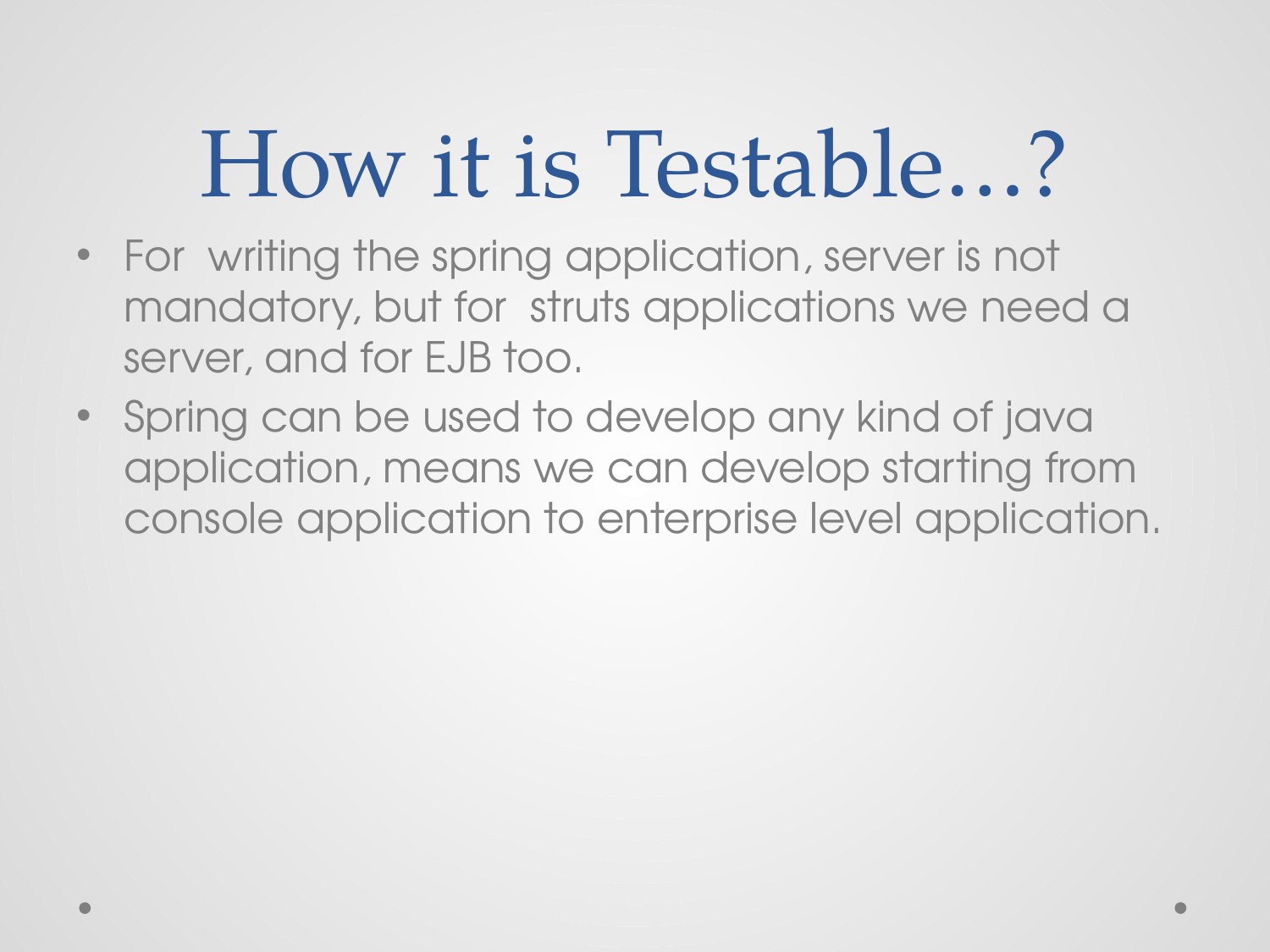

# How it is Testable…?
For  writing the spring application, server is not mandatory, but for  struts applications we need a server, and for EJB too.
Spring can be used to develop any kind of java application, means we can develop starting from console application to enterprise level application.